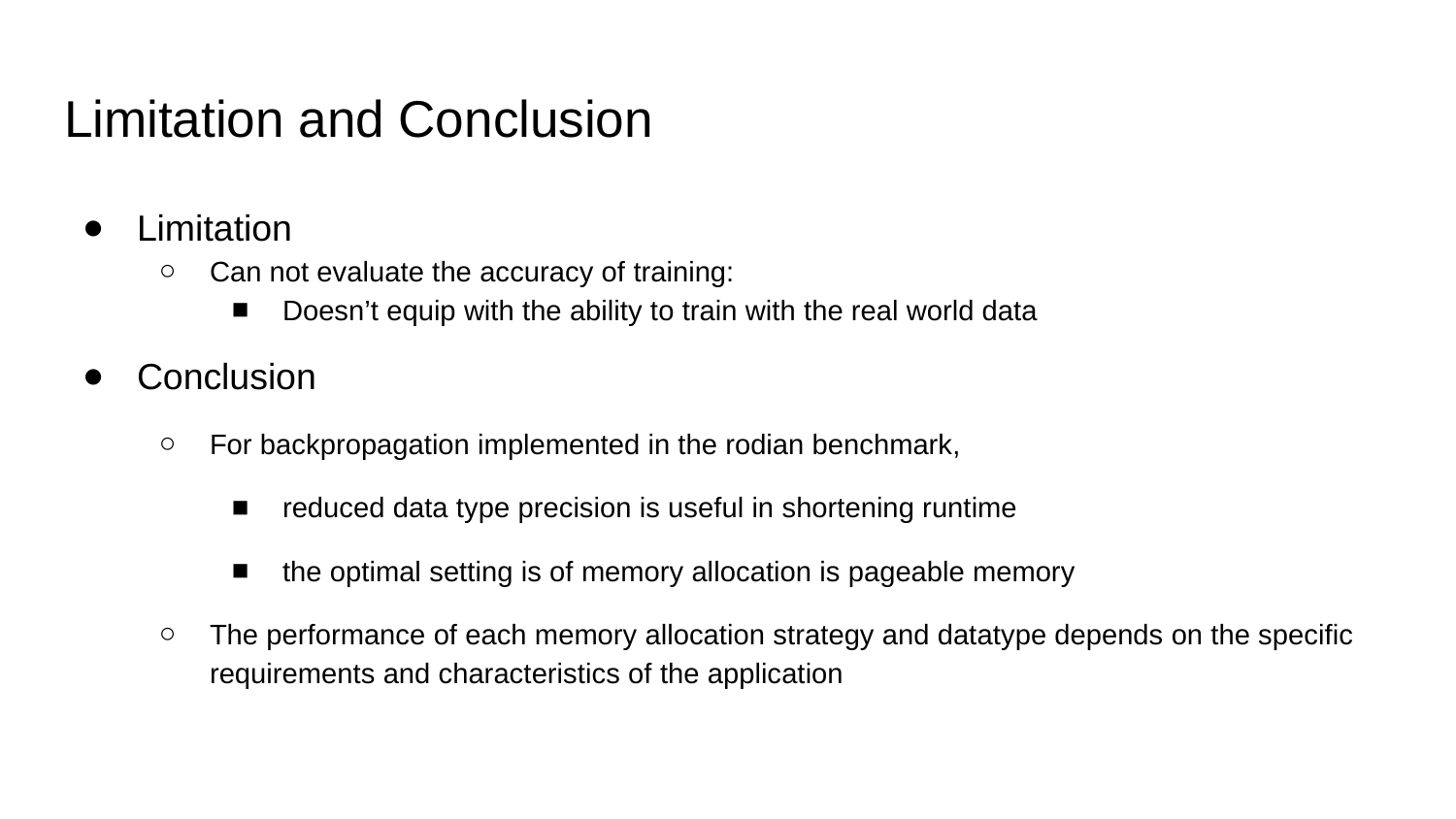

# Limitation and Conclusion
Limitation
Can not evaluate the accuracy of training:
Doesn’t equip with the ability to train with the real world data
Conclusion
For backpropagation implemented in the rodian benchmark,
reduced data type precision is useful in shortening runtime
the optimal setting is of memory allocation is pageable memory
The performance of each memory allocation strategy and datatype depends on the specific requirements and characteristics of the application